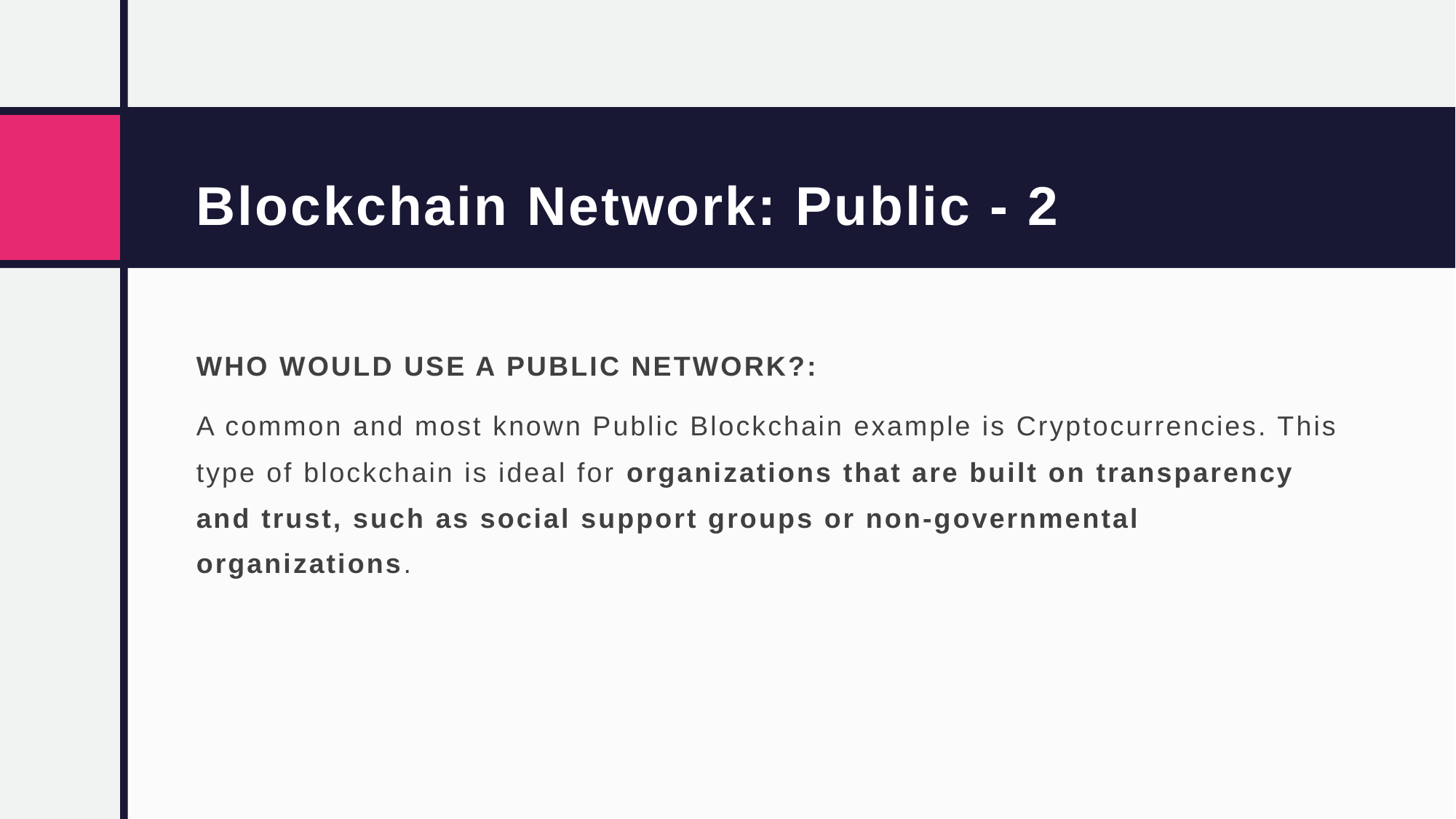

# Blockchain Network: Public - 2

WHO WOULD USE A PUBLIC NETWORK?:
A common and most known Public Blockchain example is Cryptocurrencies. This type of blockchain is ideal for organizations that are built on transparency and trust, such as social support groups or non-governmental organizations.